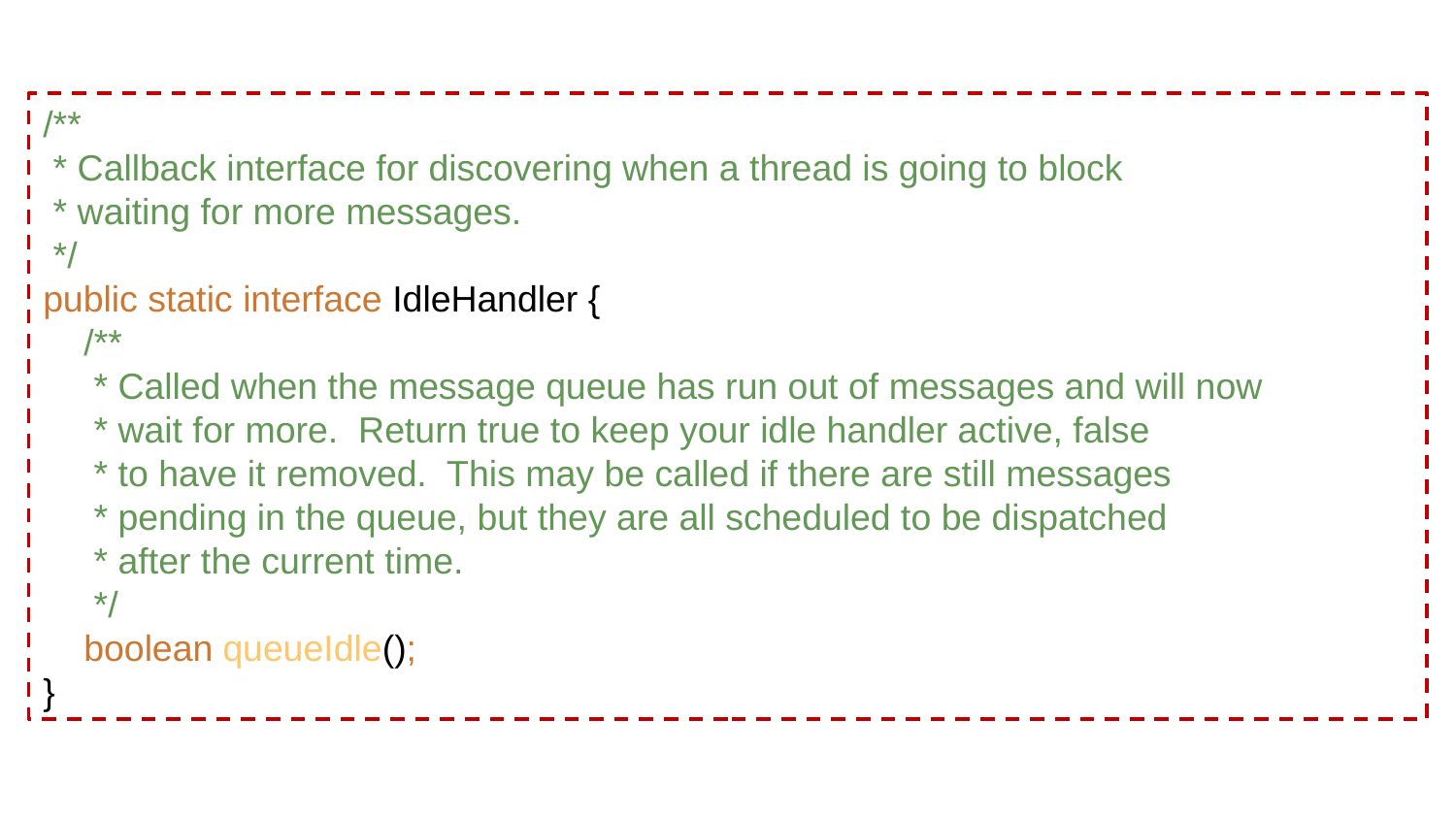

/**
 * Callback interface for discovering when a thread is going to block
 * waiting for more messages.
 */
public static interface IdleHandler {
    /**
     * Called when the message queue has run out of messages and will now
     * wait for more.  Return true to keep your idle handler active, false
     * to have it removed.  This may be called if there are still messages
     * pending in the queue, but they are all scheduled to be dispatched
     * after the current time.
     */
    boolean queueIdle();
}